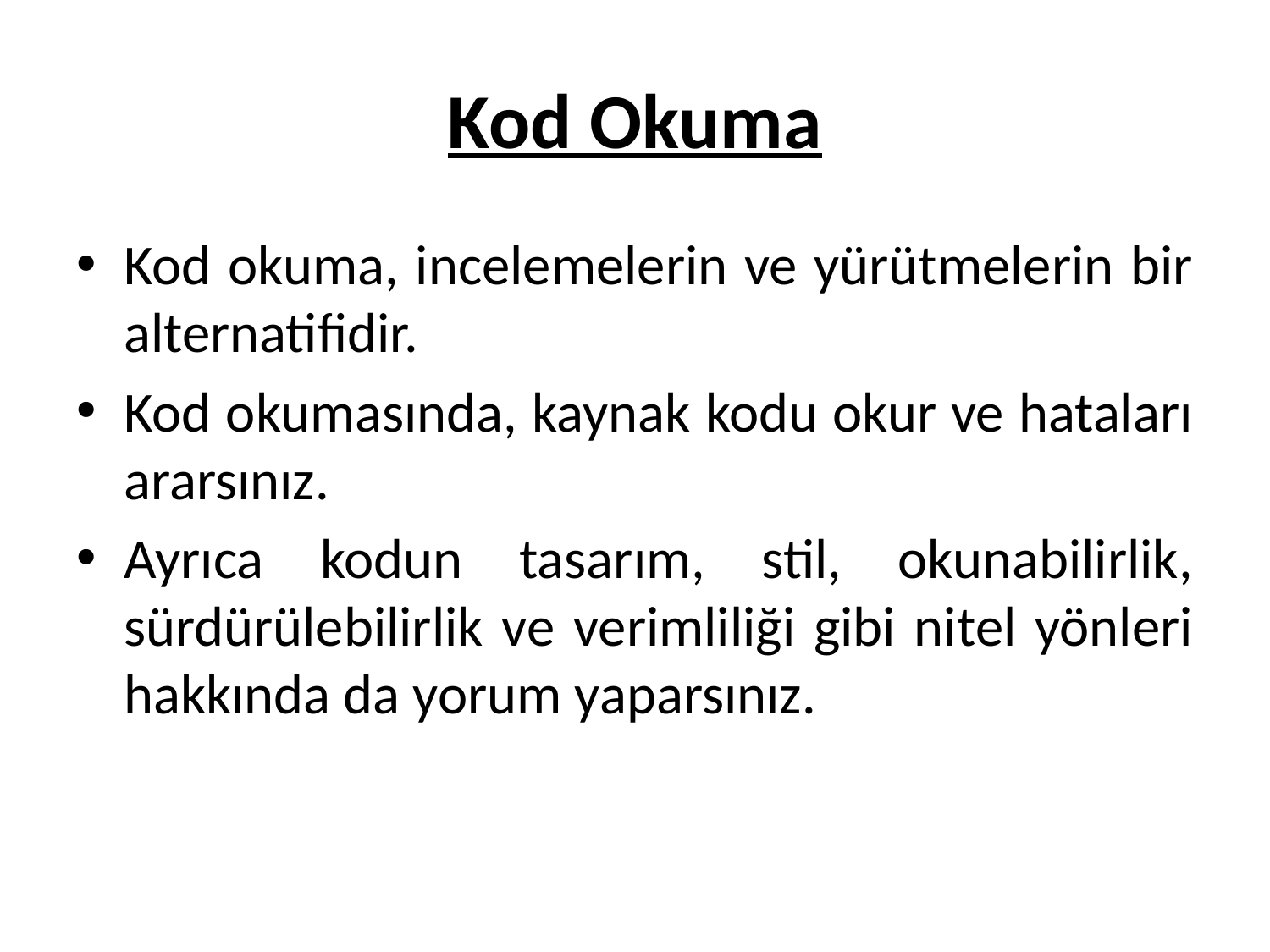

# Kod Okuma
Kod okuma, incelemelerin ve yürütmelerin bir alternatifidir.
Kod okumasında, kaynak kodu okur ve hataları ararsınız.
Ayrıca kodun tasarım, stil, okunabilirlik, sürdürülebilirlik ve verimliliği gibi nitel yönleri hakkında da yorum yaparsınız.